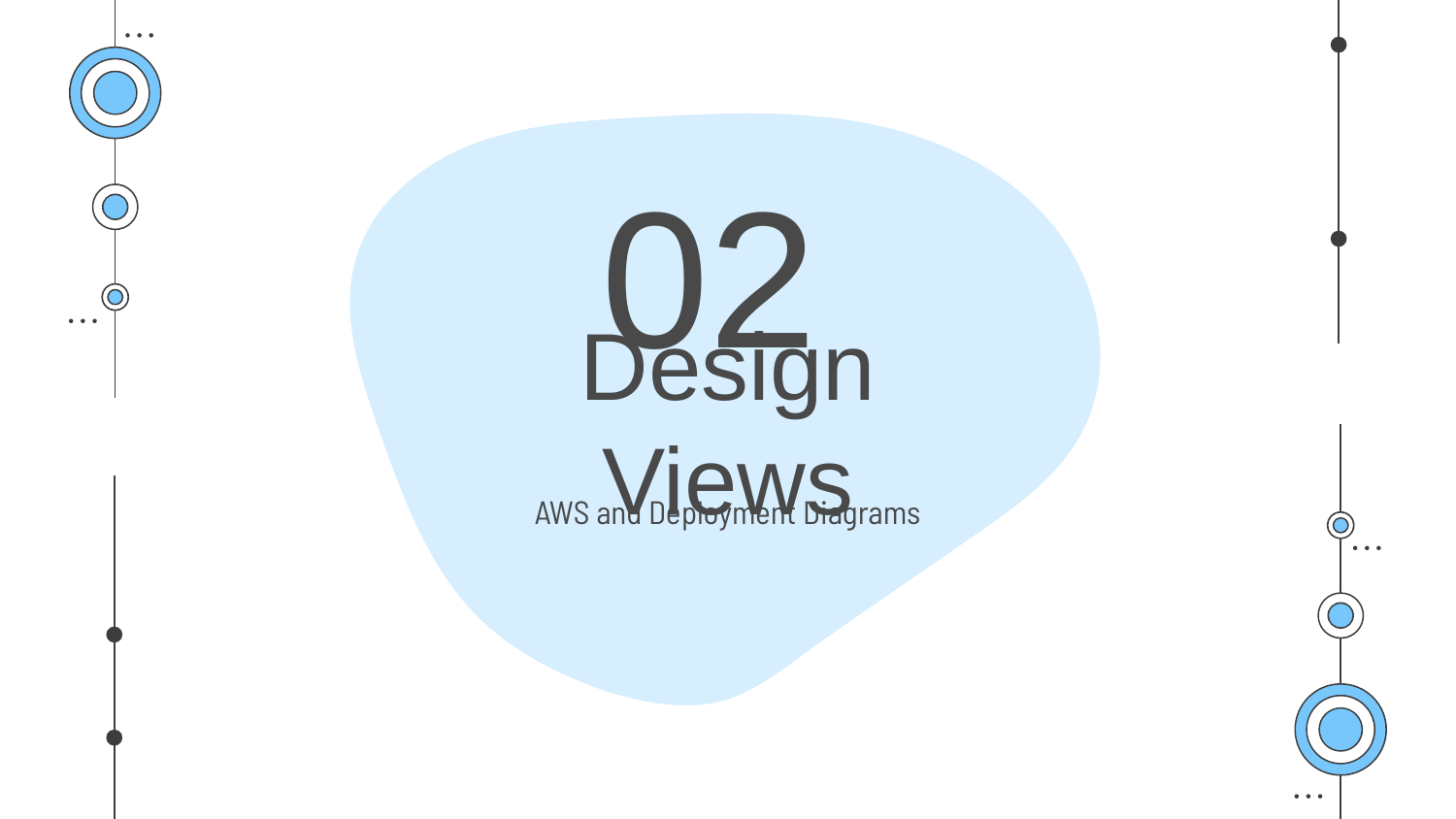

02
# Design Views
AWS and Deployment Diagrams